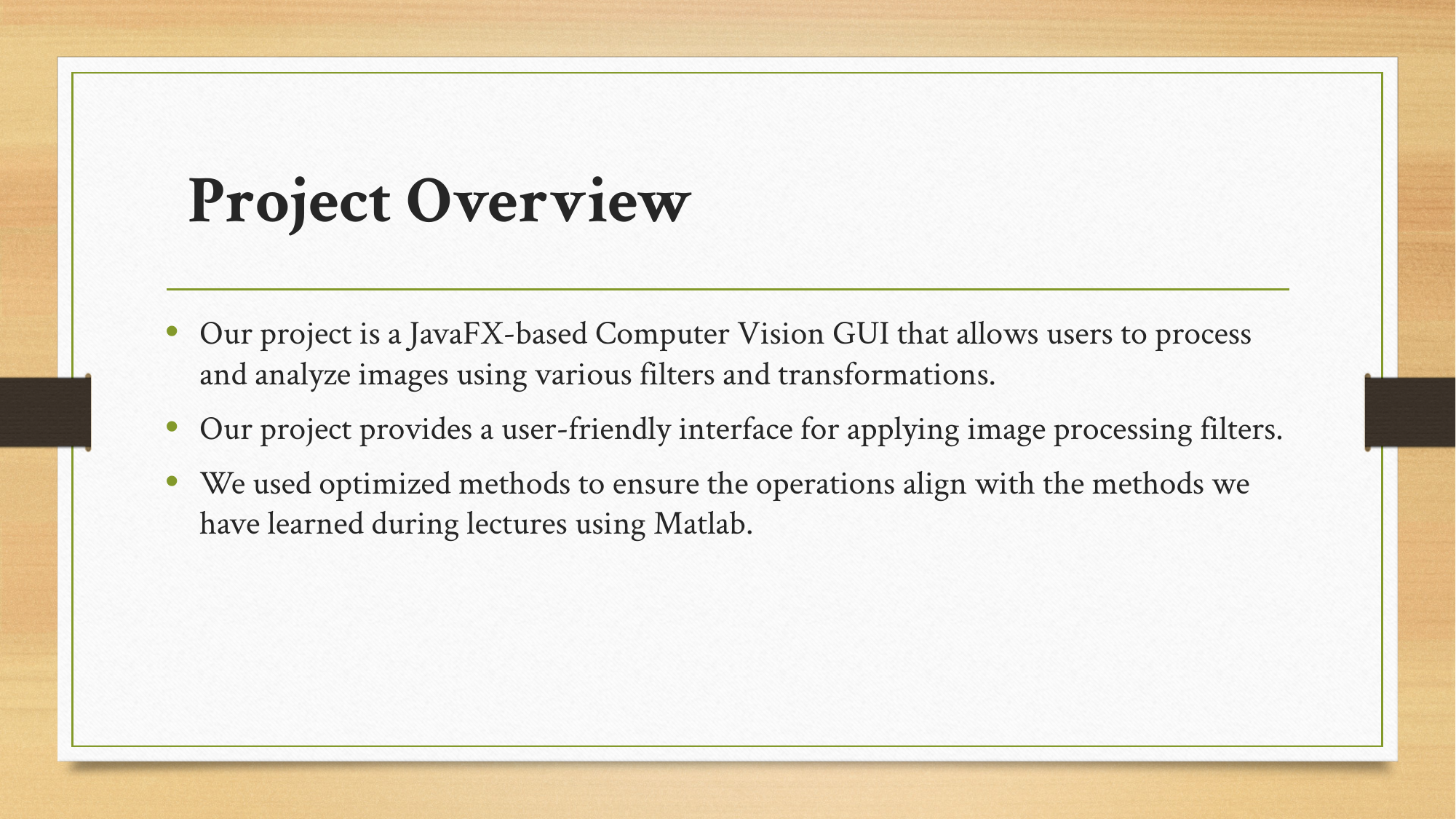

# Project Overview
Our project is a JavaFX-based Computer Vision GUI that allows users to process and analyze images using various filters and transformations.
Our project provides a user-friendly interface for applying image processing filters.
We used optimized methods to ensure the operations align with the methods we have learned during lectures using Matlab.